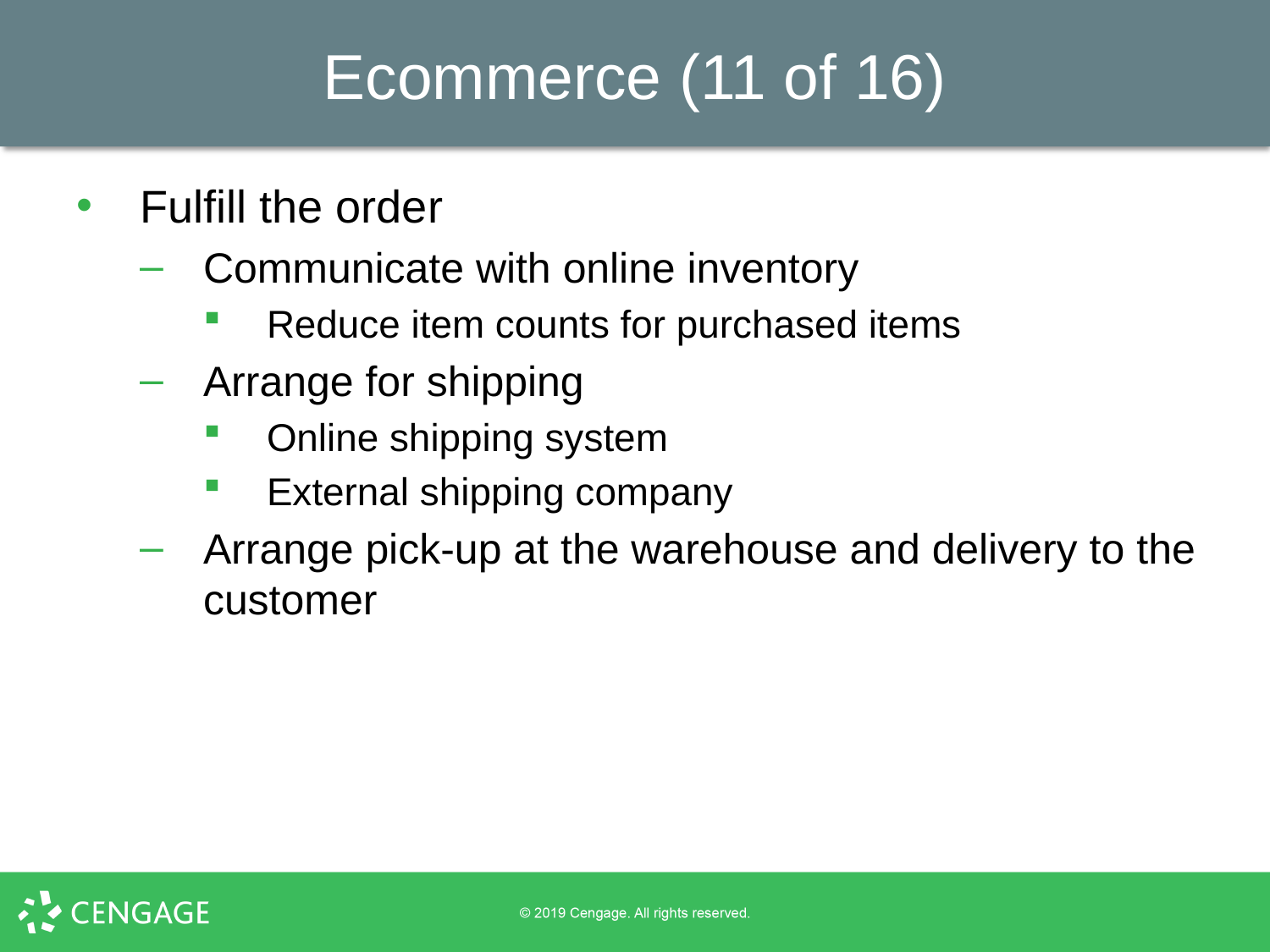

# Ecommerce (11 of 16)
Fulfill the order
Communicate with online inventory
Reduce item counts for purchased items
Arrange for shipping
Online shipping system
External shipping company
Arrange pick-up at the warehouse and delivery to the customer